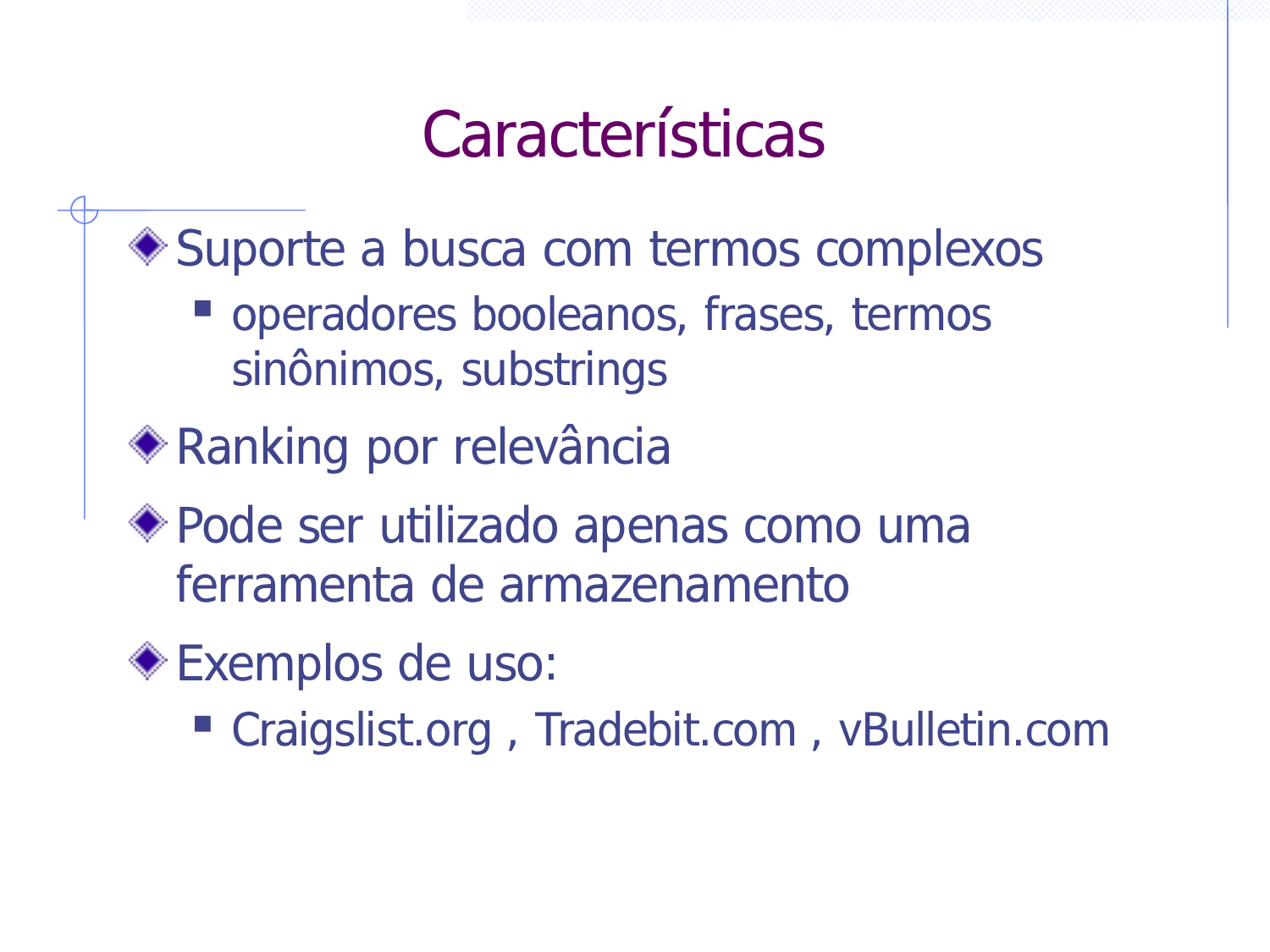

Características
Suporte a busca com termos complexos
operadores booleanos, frases, termos sinônimos, substrings
Ranking por relevância
Pode ser utilizado apenas como uma ferramenta de armazenamento
Exemplos de uso:
Craigslist.org , Tradebit.com , vBulletin.com